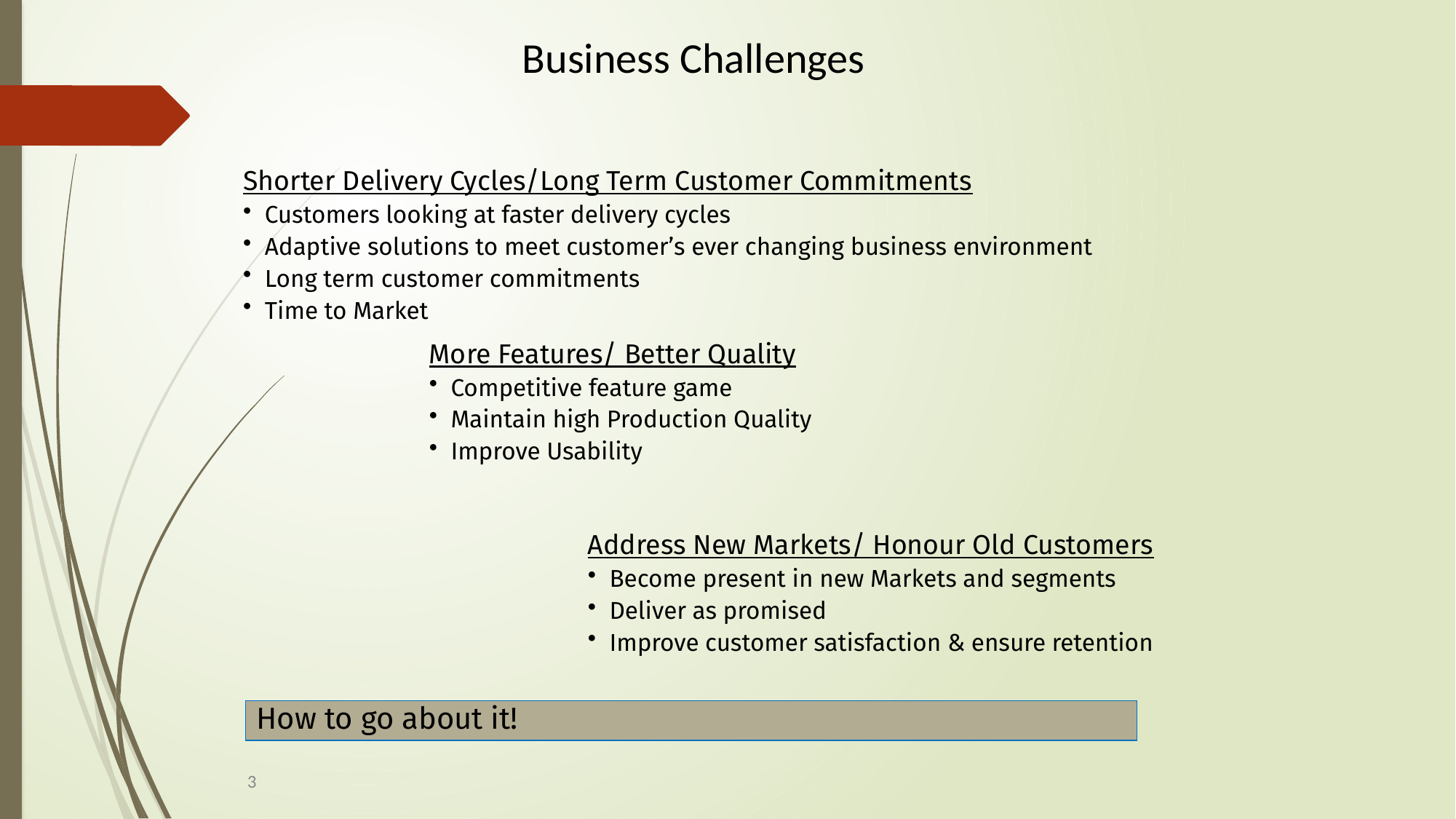

Business Challenges

Shorter Delivery Cycles/Long Term Customer Commitments
Customers looking at faster delivery cycles
Adaptive solutions to meet customer’s ever changing business environment
Long term customer commitments
Time to Market
More Features/ Better Quality
Competitive feature game
Maintain high Production Quality
Improve Usability
Address New Markets/ Honour Old Customers
Become present in new Markets and segments
Deliver as promised
Improve customer satisfaction & ensure retention

How to go about it!
3